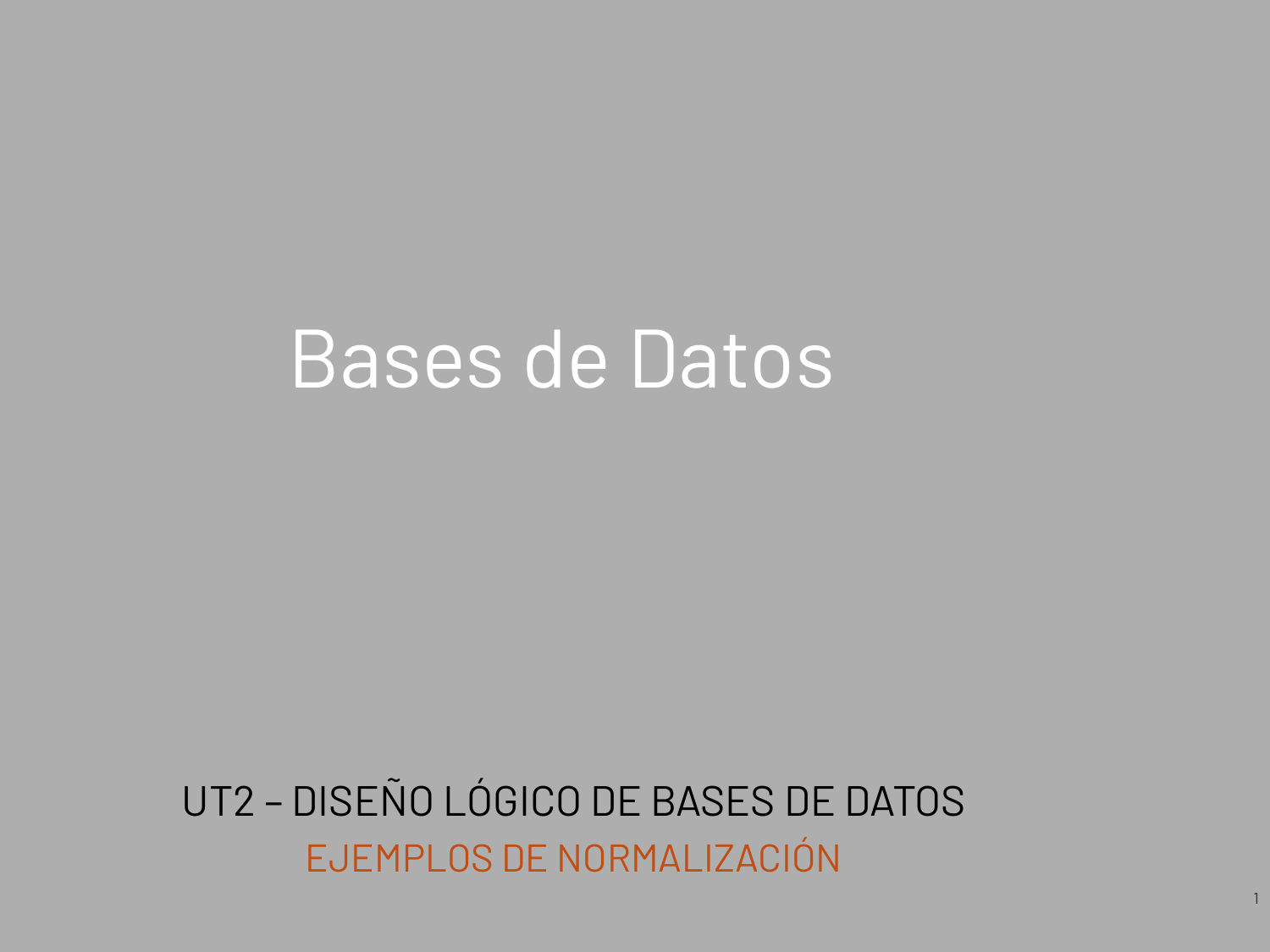

# Bases de Datos
UT2 – DISEÑO LÓGICO DE BASES DE DATOS
EJEMPLOS DE NORMALIZACIÓN
1